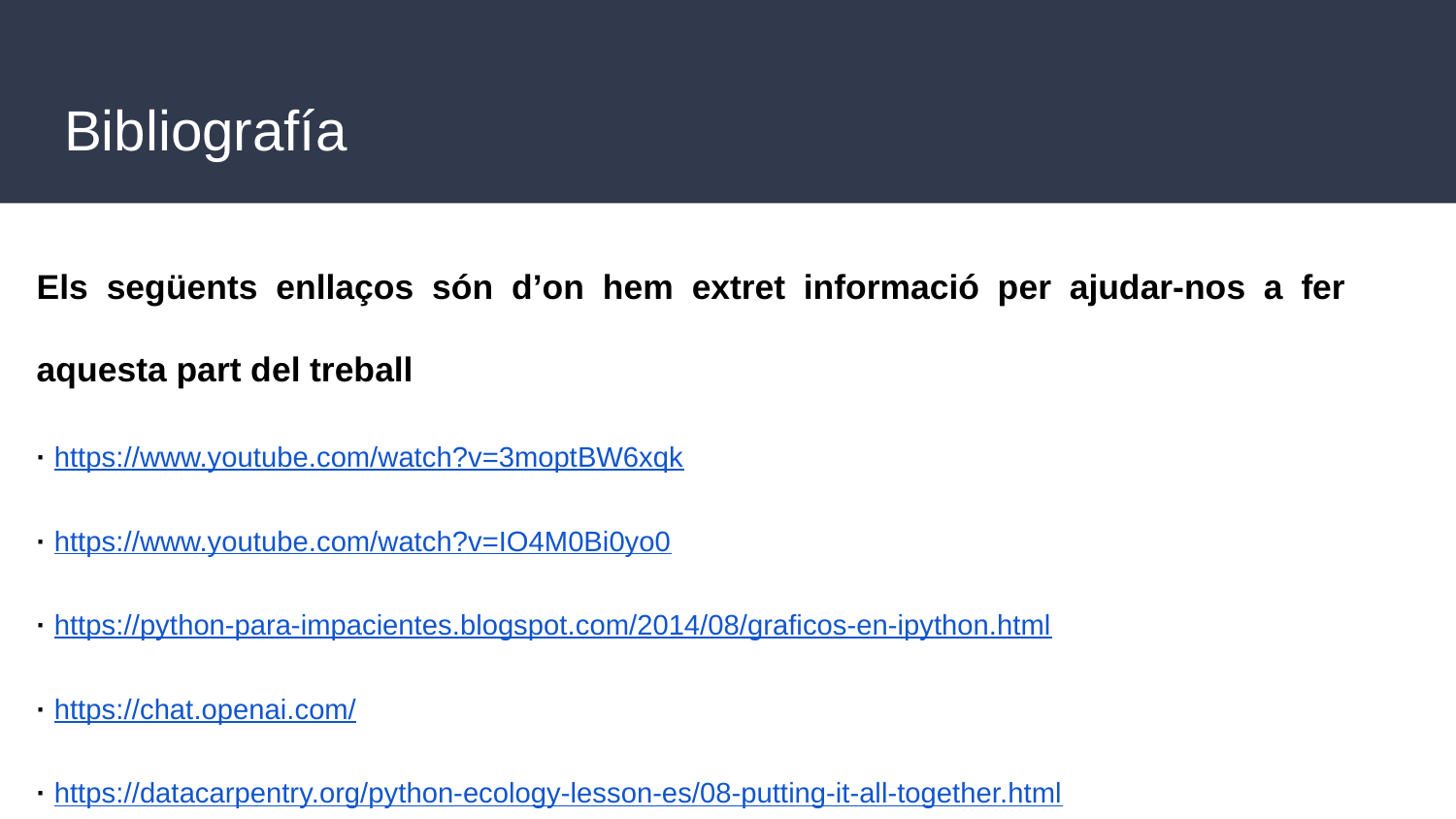

# Bibliografía
Els següents enllaços són d’on hem extret informació per ajudar-nos a fer aquesta part del treball
· https://www.youtube.com/watch?v=3moptBW6xqk
· https://www.youtube.com/watch?v=IO4M0Bi0yo0
· https://python-para-impacientes.blogspot.com/2014/08/graficos-en-ipython.html
· https://chat.openai.com/
· https://datacarpentry.org/python-ecology-lesson-es/08-putting-it-all-together.html